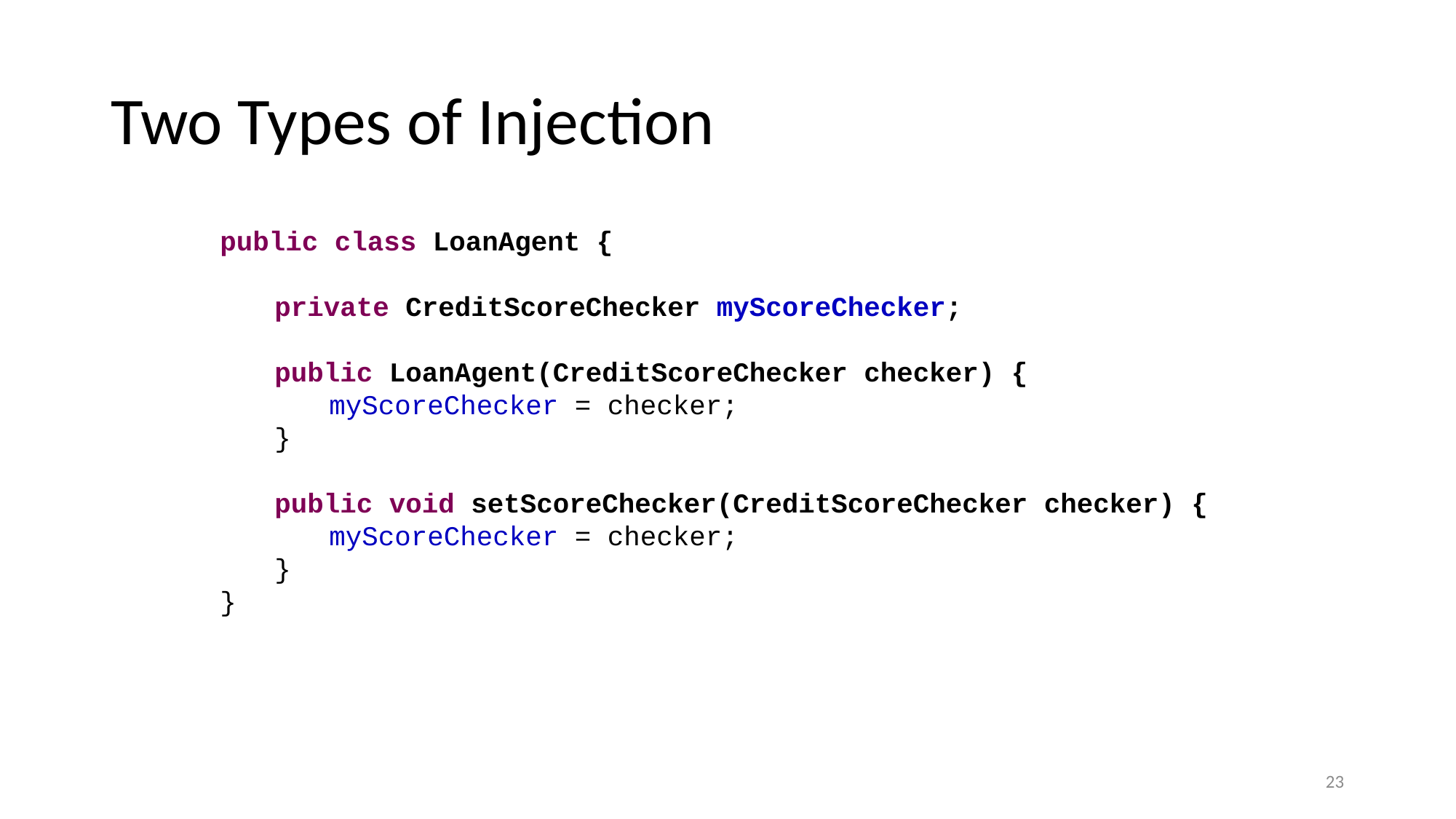

# Two Types of Injection
public class LoanAgent {

private CreditScoreChecker myScoreChecker;

public LoanAgent(CreditScoreChecker checker) {
myScoreChecker = checker;
}

public void setScoreChecker(CreditScoreChecker checker) {
myScoreChecker = checker;
}
}
23